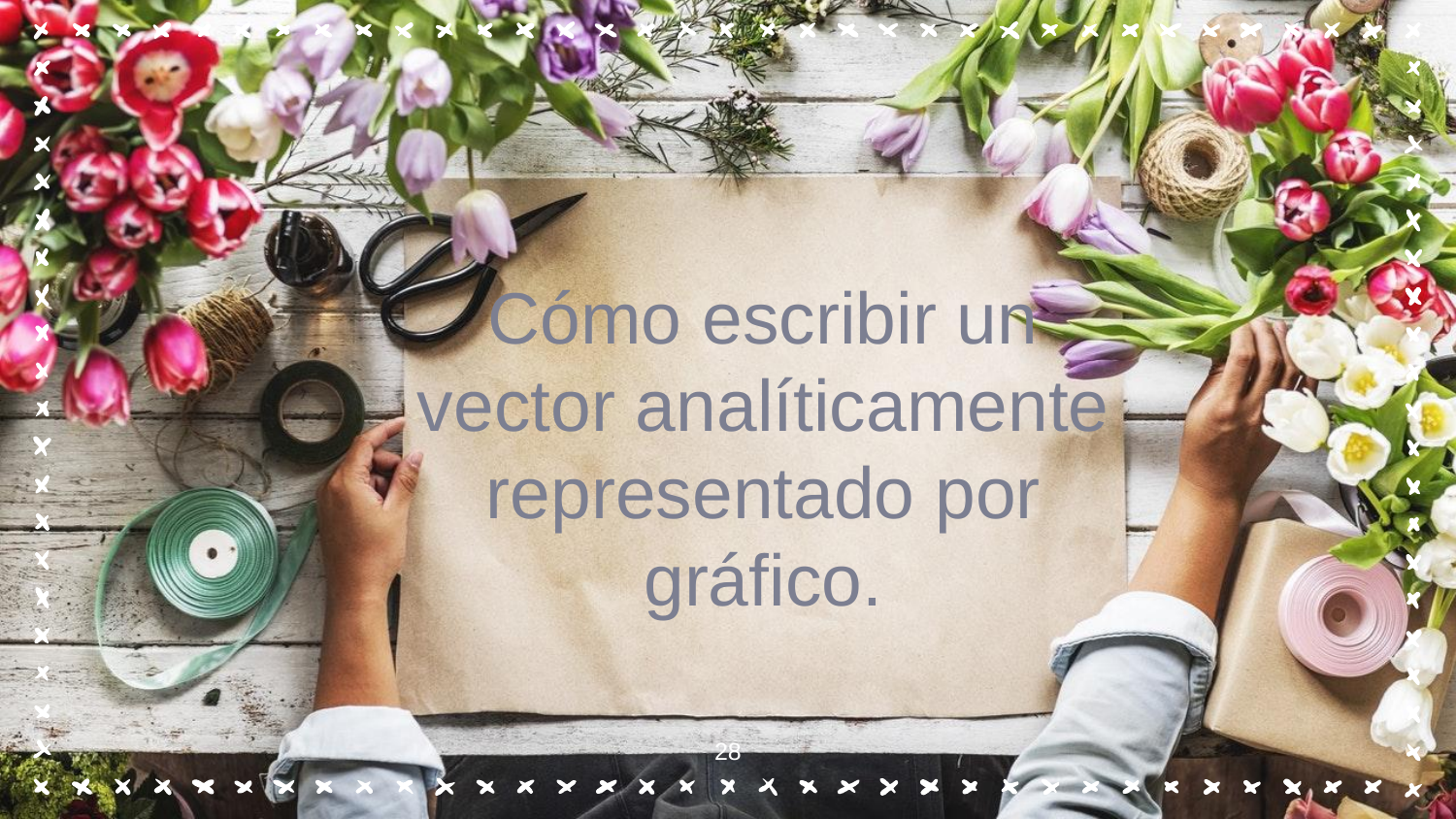

Cómo escribir un vector analíticamente representado por gráfico.
28